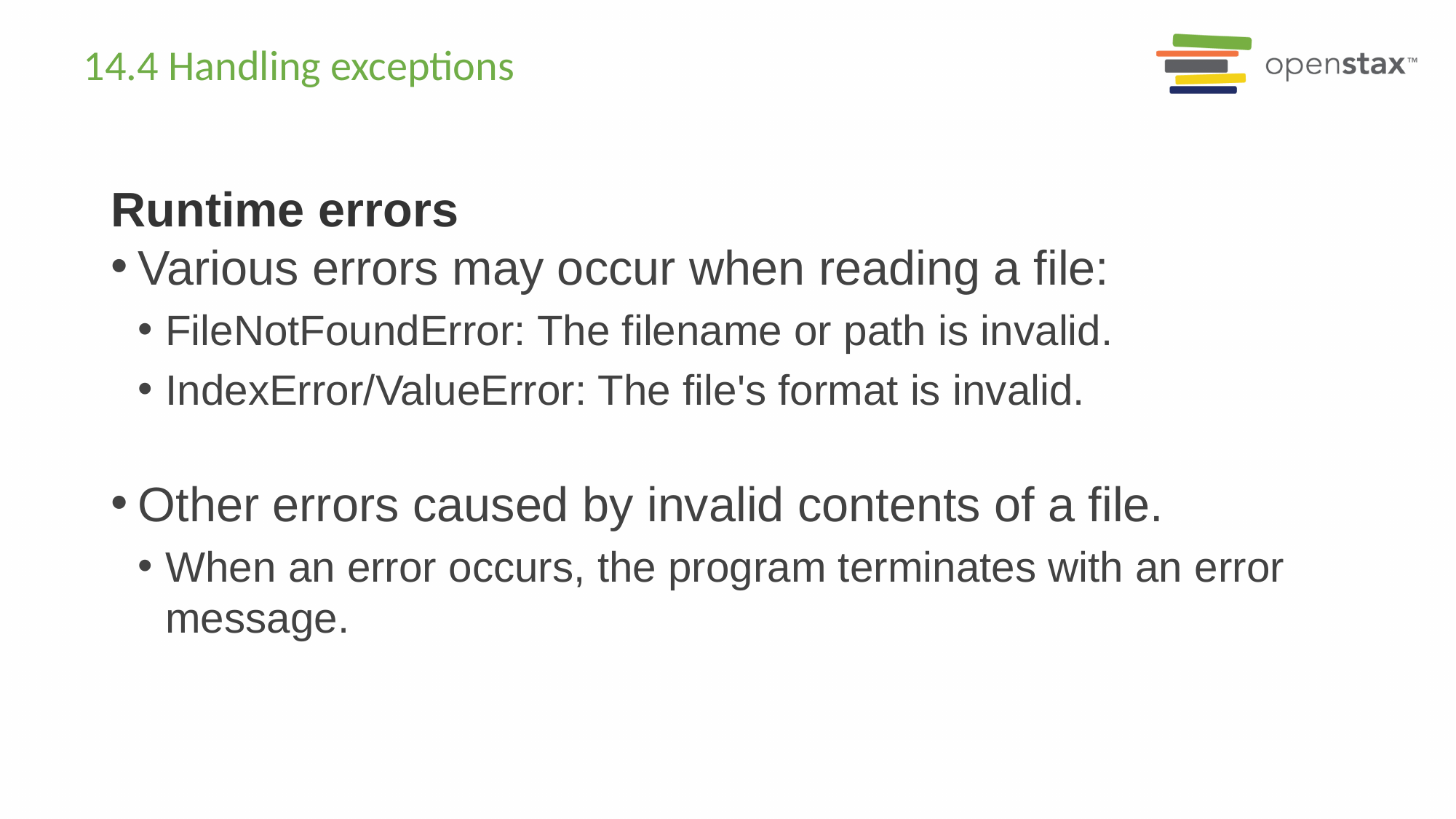

# 14.4 Handling exceptions
Runtime errors
Various errors may occur when reading a file:
FileNotFoundError: The filename or path is invalid.
IndexError/ValueError: The file's format is invalid.

Other errors caused by invalid contents of a file.
When an error occurs, the program terminates with an error message.